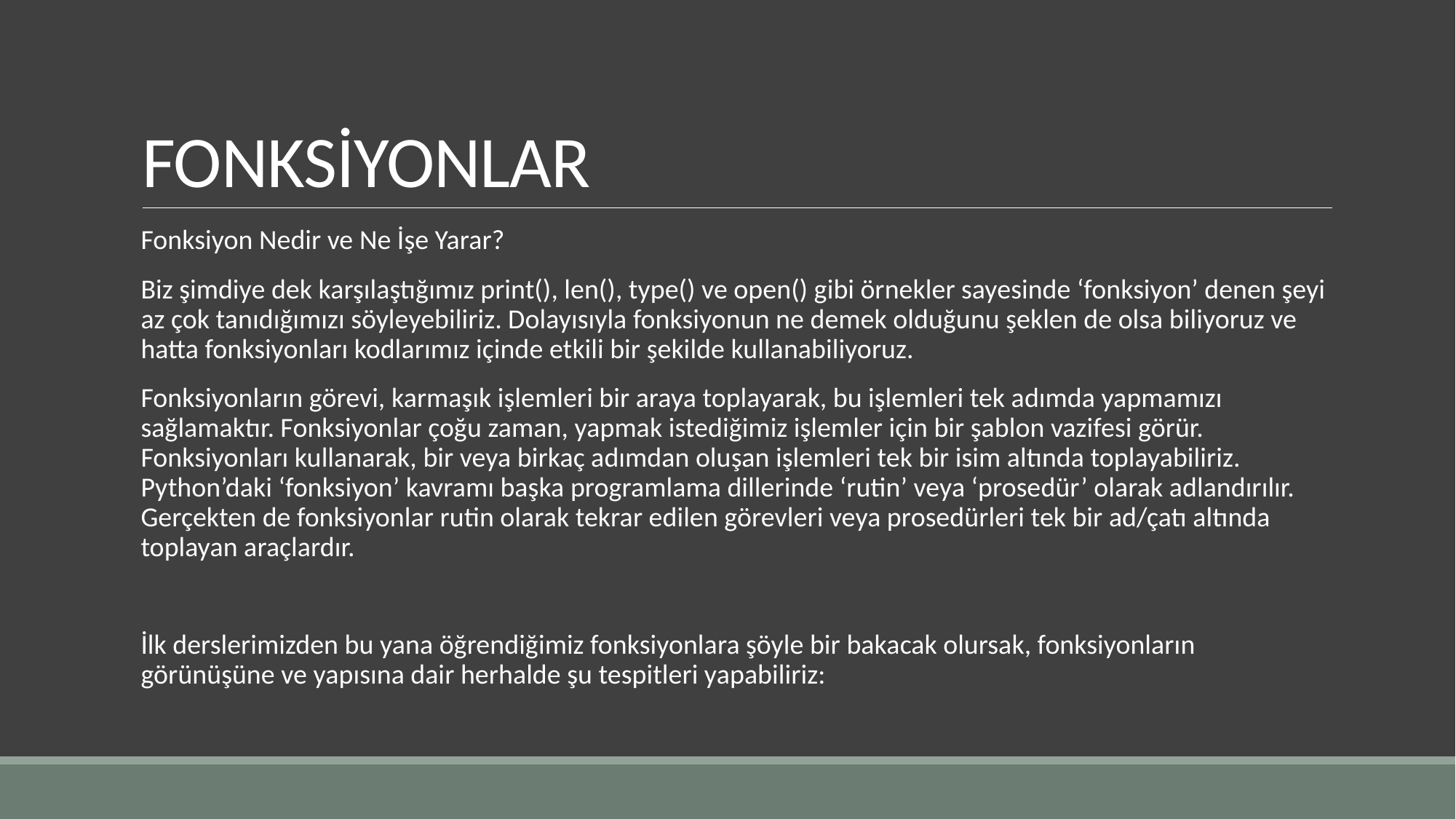

# FONKSİYONLAR
Fonksiyon Nedir ve Ne İşe Yarar?
Biz şimdiye dek karşılaştığımız print(), len(), type() ve open() gibi örnekler sayesinde ‘fonksiyon’ denen şeyi az çok tanıdığımızı söyleyebiliriz. Dolayısıyla fonksiyonun ne demek olduğunu şeklen de olsa biliyoruz ve hatta fonksiyonları kodlarımız içinde etkili bir şekilde kullanabiliyoruz.
Fonksiyonların görevi, karmaşık işlemleri bir araya toplayarak, bu işlemleri tek adımda yapmamızı sağlamaktır. Fonksiyonlar çoğu zaman, yapmak istediğimiz işlemler için bir şablon vazifesi görür. Fonksiyonları kullanarak, bir veya birkaç adımdan oluşan işlemleri tek bir isim altında toplayabiliriz. Python’daki ‘fonksiyon’ kavramı başka programlama dillerinde ‘rutin’ veya ‘prosedür’ olarak adlandırılır. Gerçekten de fonksiyonlar rutin olarak tekrar edilen görevleri veya prosedürleri tek bir ad/çatı altında toplayan araçlardır.

İlk derslerimizden bu yana öğrendiğimiz fonksiyonlara şöyle bir bakacak olursak, fonksiyonların görünüşüne ve yapısına dair herhalde şu tespitleri yapabiliriz: